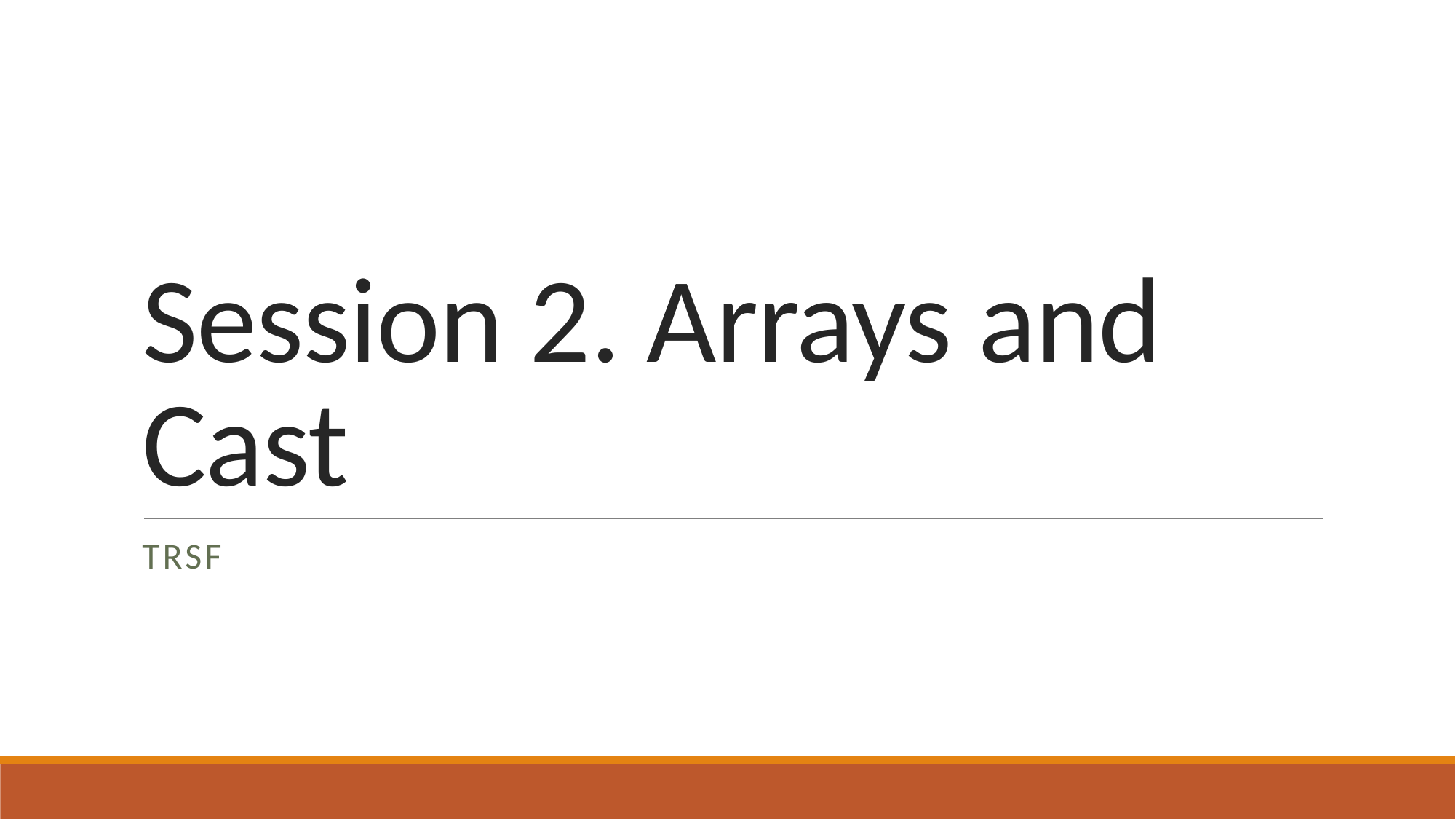

# Session 2. Arrays and Cast
TRSF